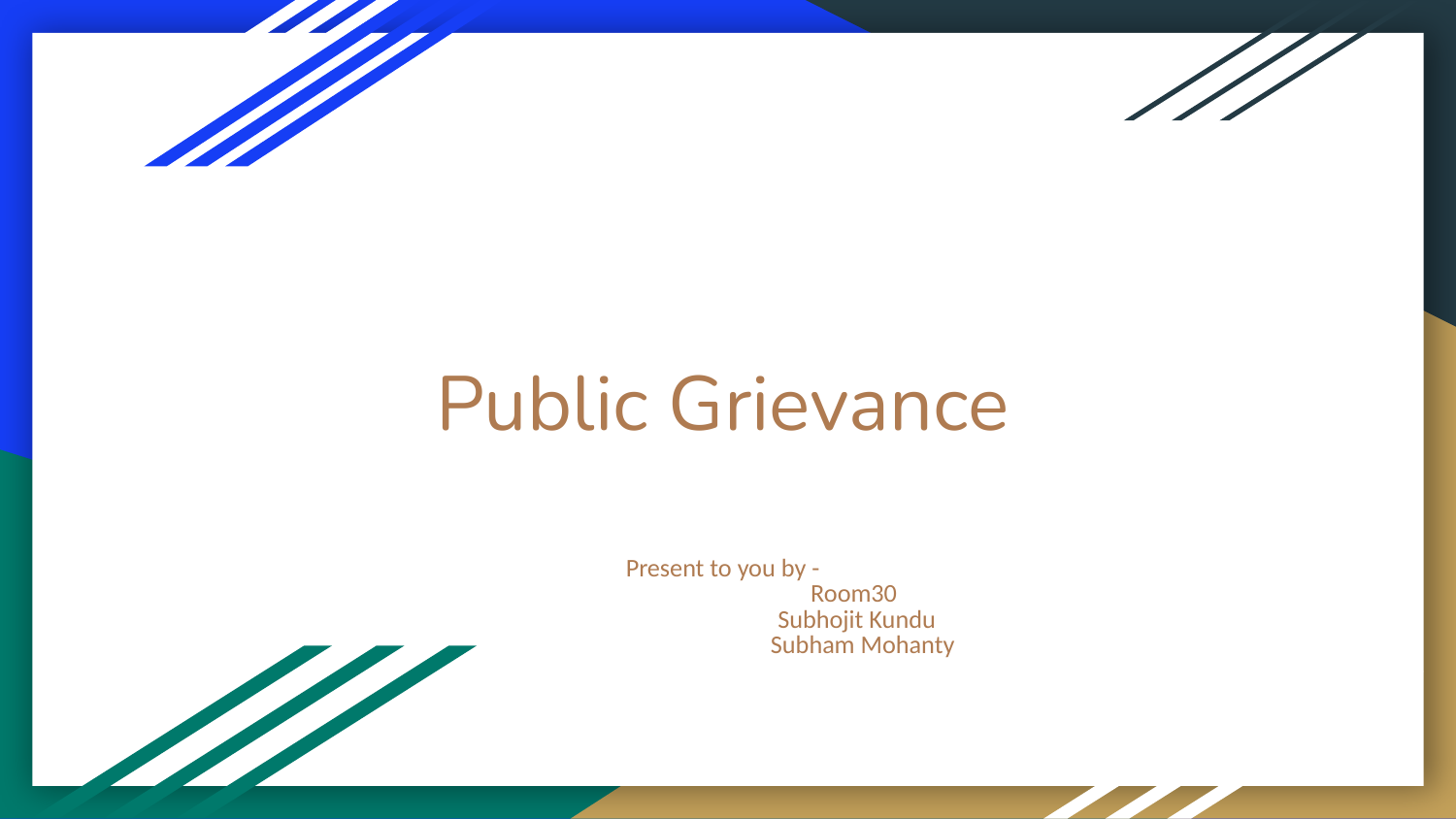

# Public Grievance
Present to you by -
                                             Room30
                                              Subhojit Kundu
                                                Subham Mohanty